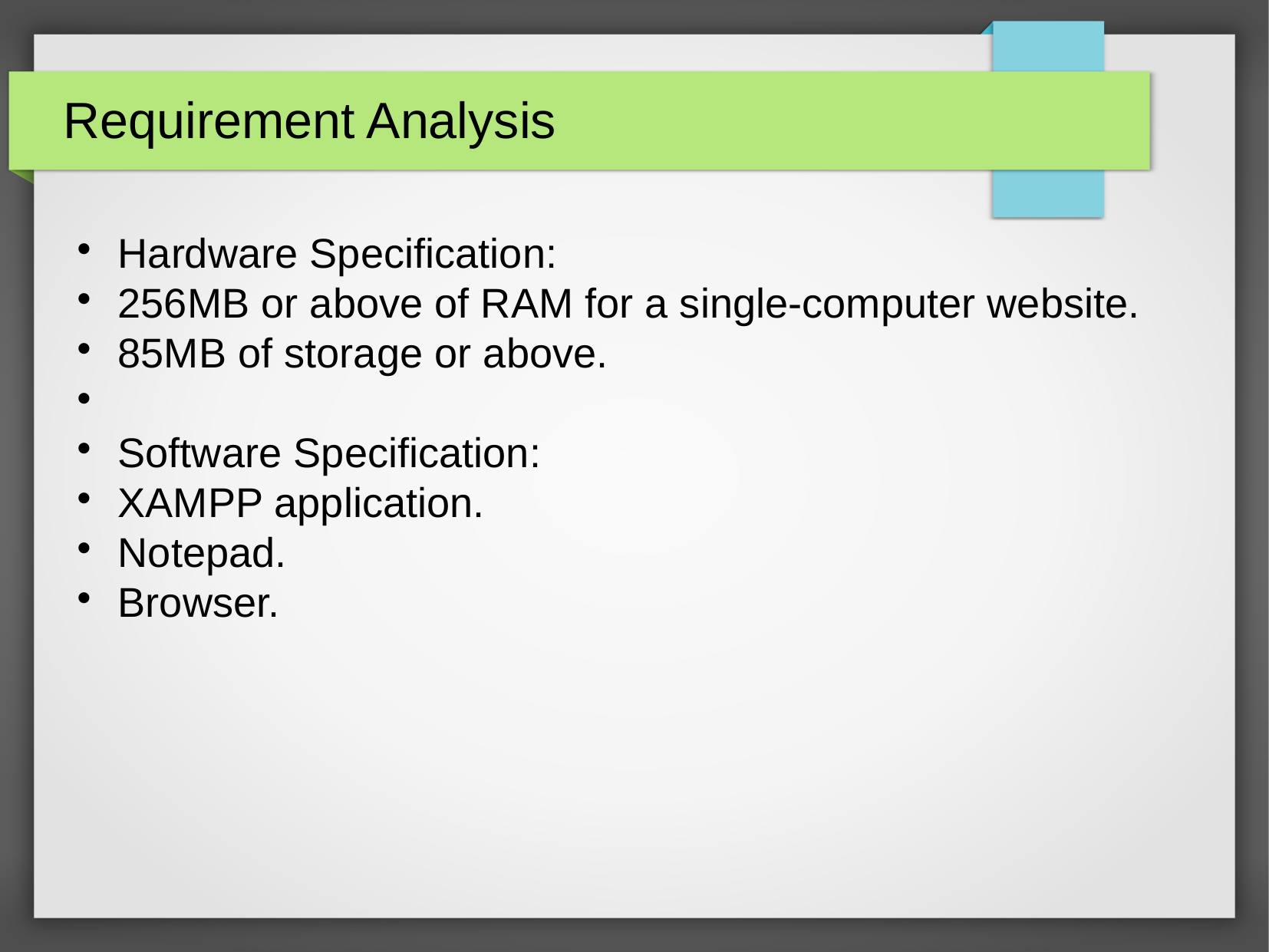

Requirement Analysis
Hardware Specification:
256MB or above of RAM for a single-computer website.
85MB of storage or above.

Software Specification:
XAMPP application.
Notepad.
Browser.